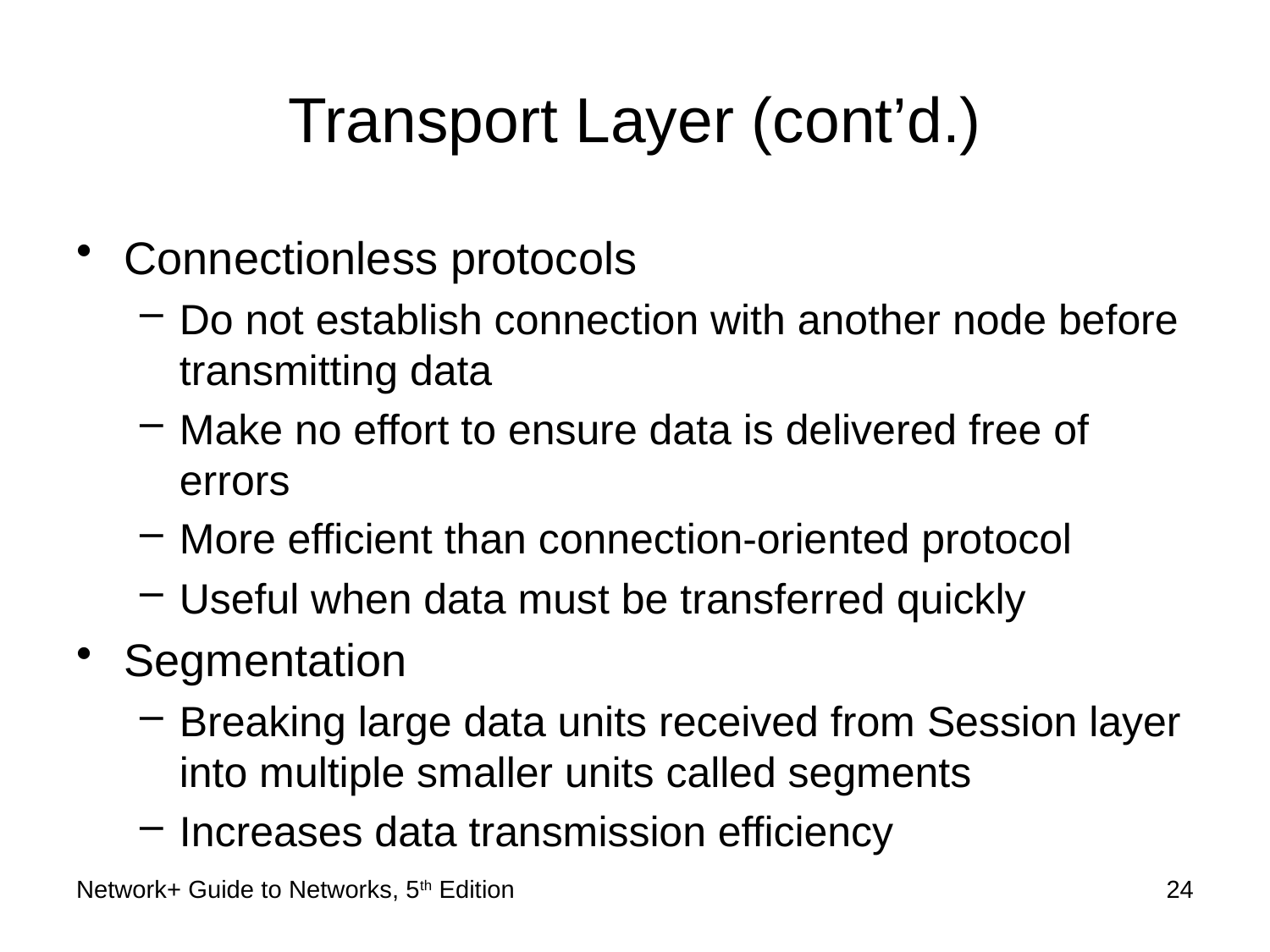

# Transport Layer (cont’d.)
Connectionless protocols
Do not establish connection with another node before transmitting data
Make no effort to ensure data is delivered free of errors
More efficient than connection-oriented protocol
Useful when data must be transferred quickly
Segmentation
Breaking large data units received from Session layer into multiple smaller units called segments
Increases data transmission efficiency
Network+ Guide to Networks, 5th Edition
24